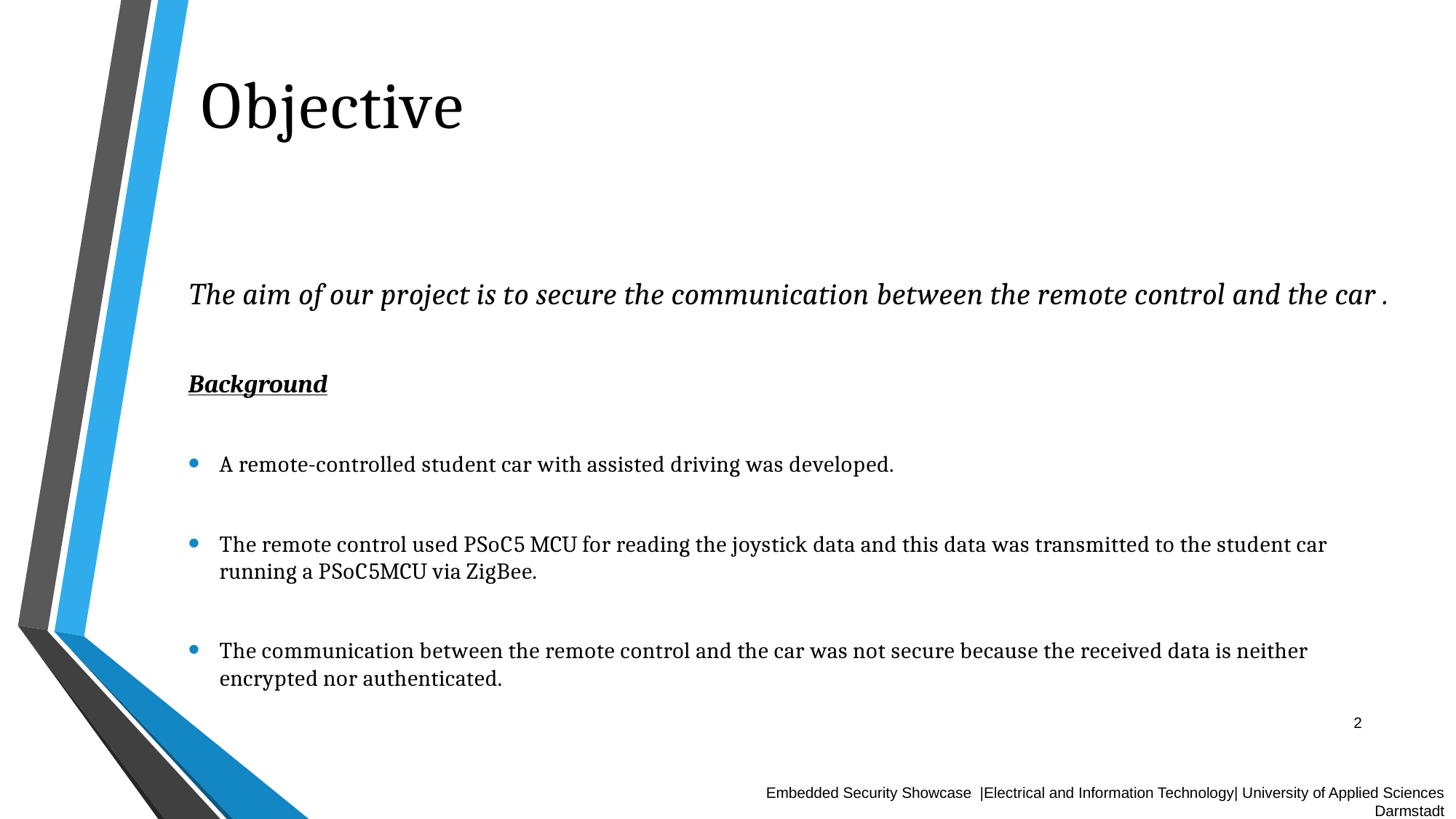

# Objective

The aim of our project is to secure the communication between the remote control and the car .

Background

A remote-controlled student car with assisted driving was developed.

The remote control used PSoC5 MCU for reading the joystick data and this data was transmitted to the student car running a PSoC5MCU via ZigBee.

The communication between the remote control and the car was not secure because the received data is neither encrypted nor authenticated.

2
  Embedded Security Showcase  |Electrical and Information Technology| University of Applied Sciences Darmstadt